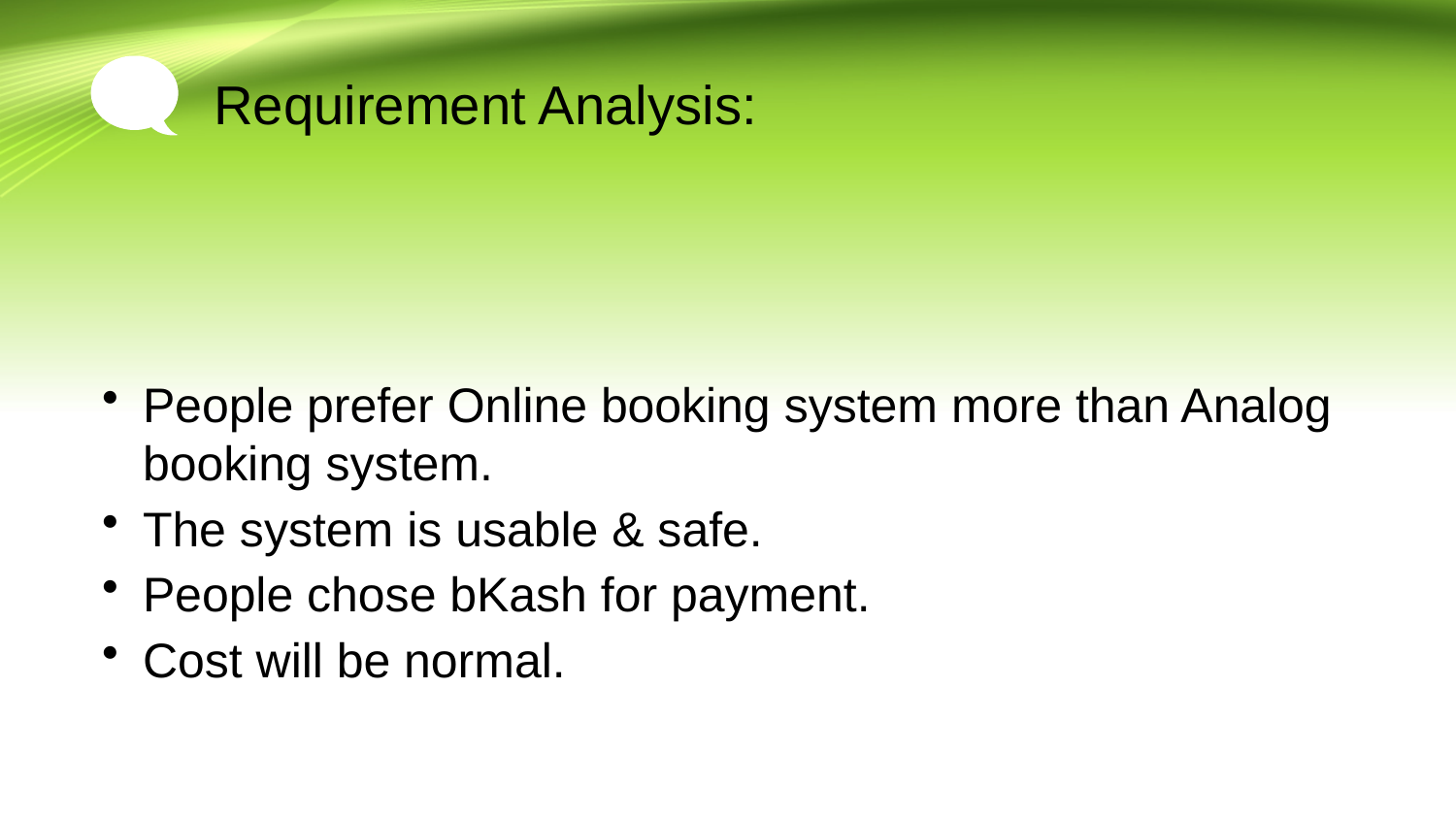

# Requirement Analysis:
People prefer Online booking system more than Analog booking system.
The system is usable & safe.
People chose bKash for payment.
Cost will be normal.

23